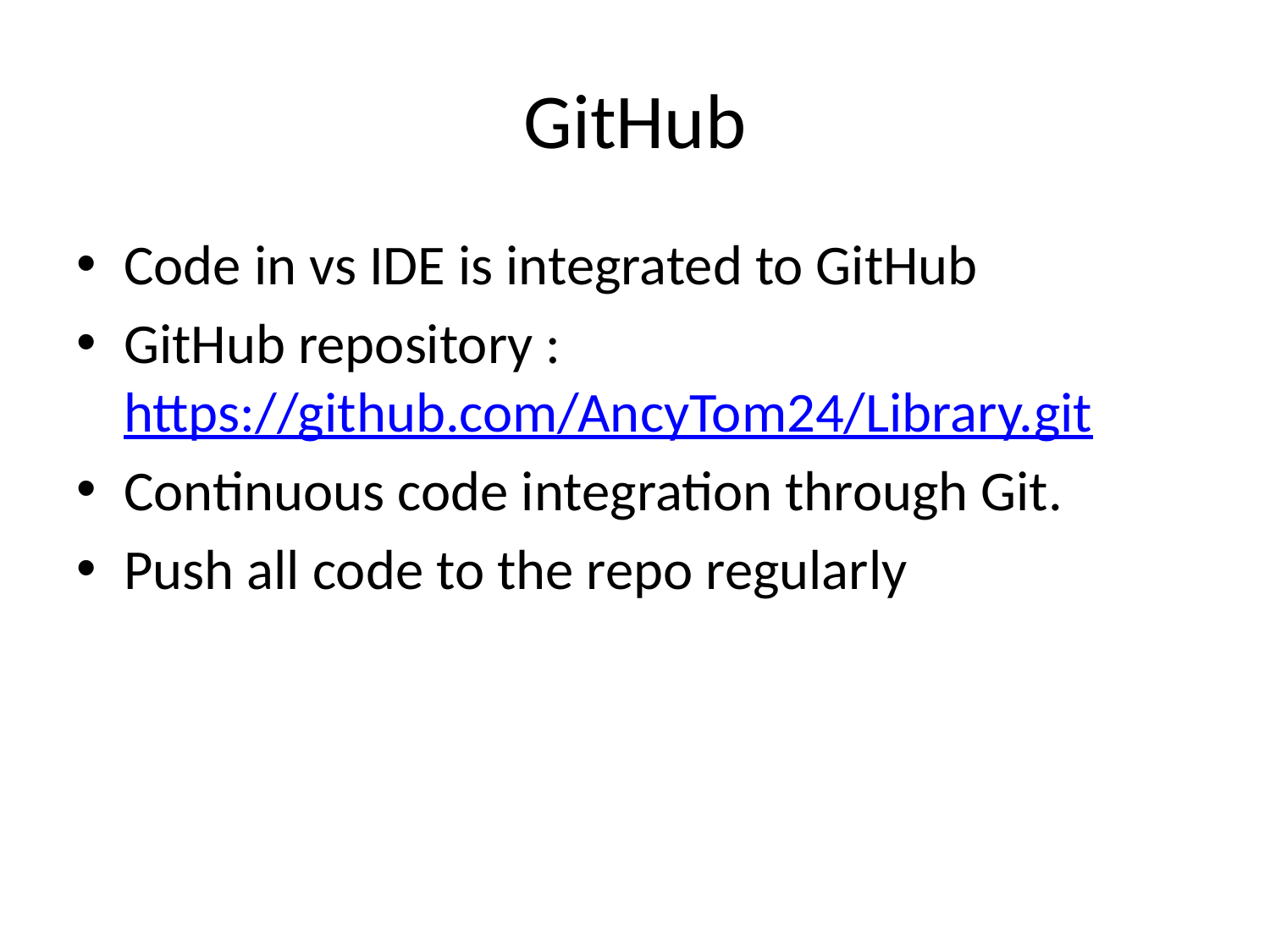

# GitHub
Code in vs IDE is integrated to GitHub
GitHub repository : https://github.com/AncyTom24/Library.git
Continuous code integration through Git.
Push all code to the repo regularly